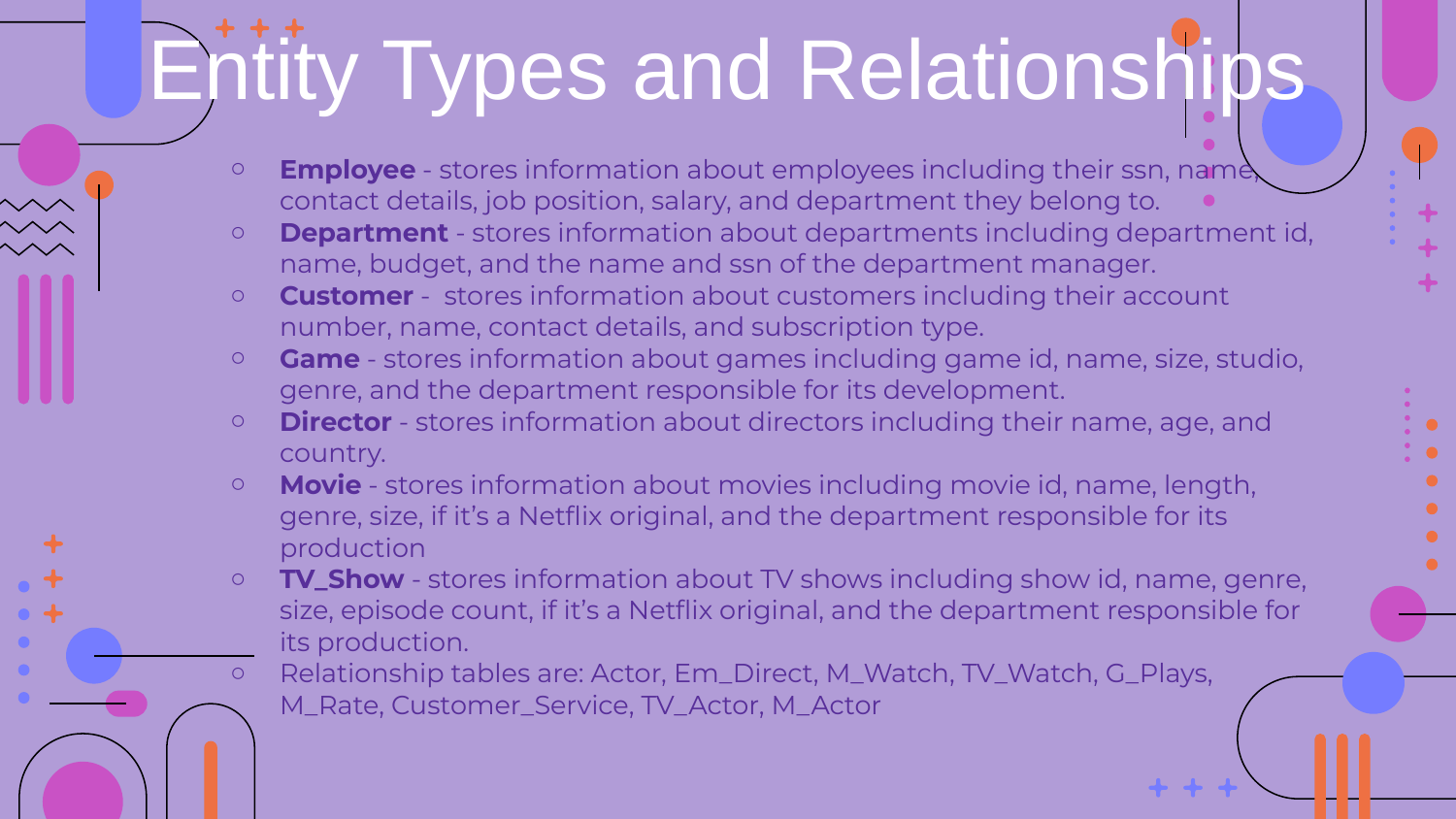

# Entity Types and Relationships

Employee - stores information about employees including their ssn, name, contact details, job position, salary, and department they belong to.
Department - stores information about departments including department id, name, budget, and the name and ssn of the department manager.
Customer -  stores information about customers including their account number, name, contact details, and subscription type.
Game - stores information about games including game id, name, size, studio, genre, and the department responsible for its development.
Director - stores information about directors including their name, age, and country.
Movie - stores information about movies including movie id, name, length, genre, size, if it’s a Netflix original, and the department responsible for its production
TV_Show - stores information about TV shows including show id, name, genre, size, episode count, if it’s a Netflix original, and the department responsible for its production.
Relationship tables are: Actor, Em_Direct, M_Watch, TV_Watch, G_Plays, M_Rate, Customer_Service, TV_Actor, M_Actor